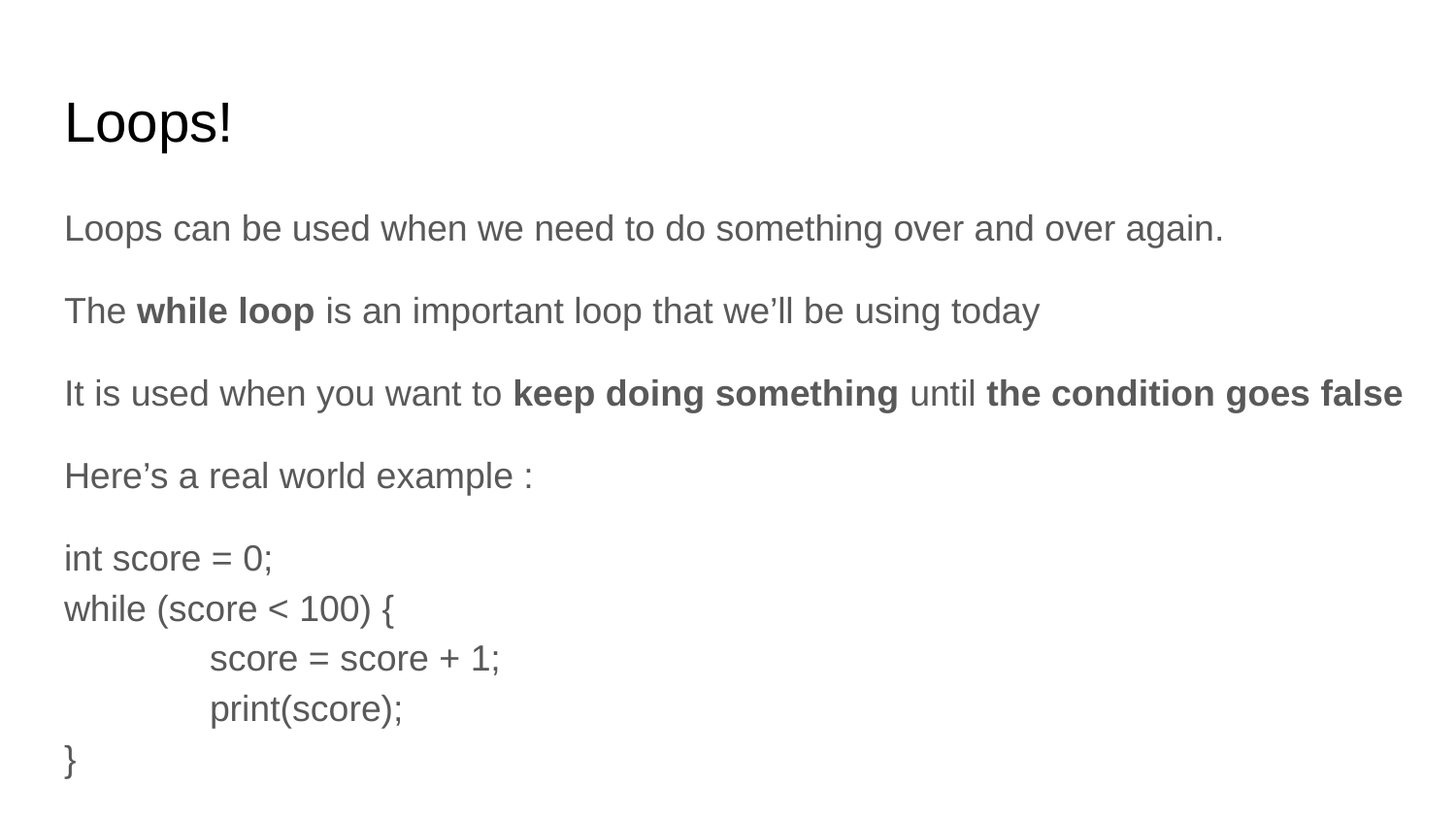

# Loops!
Loops can be used when we need to do something over and over again.
The while loop is an important loop that we’ll be using today
It is used when you want to keep doing something until the condition goes false
Here’s a real world example :
int score = 0;
while (score < 100) {
	score = score + 1;
	print(score);
}